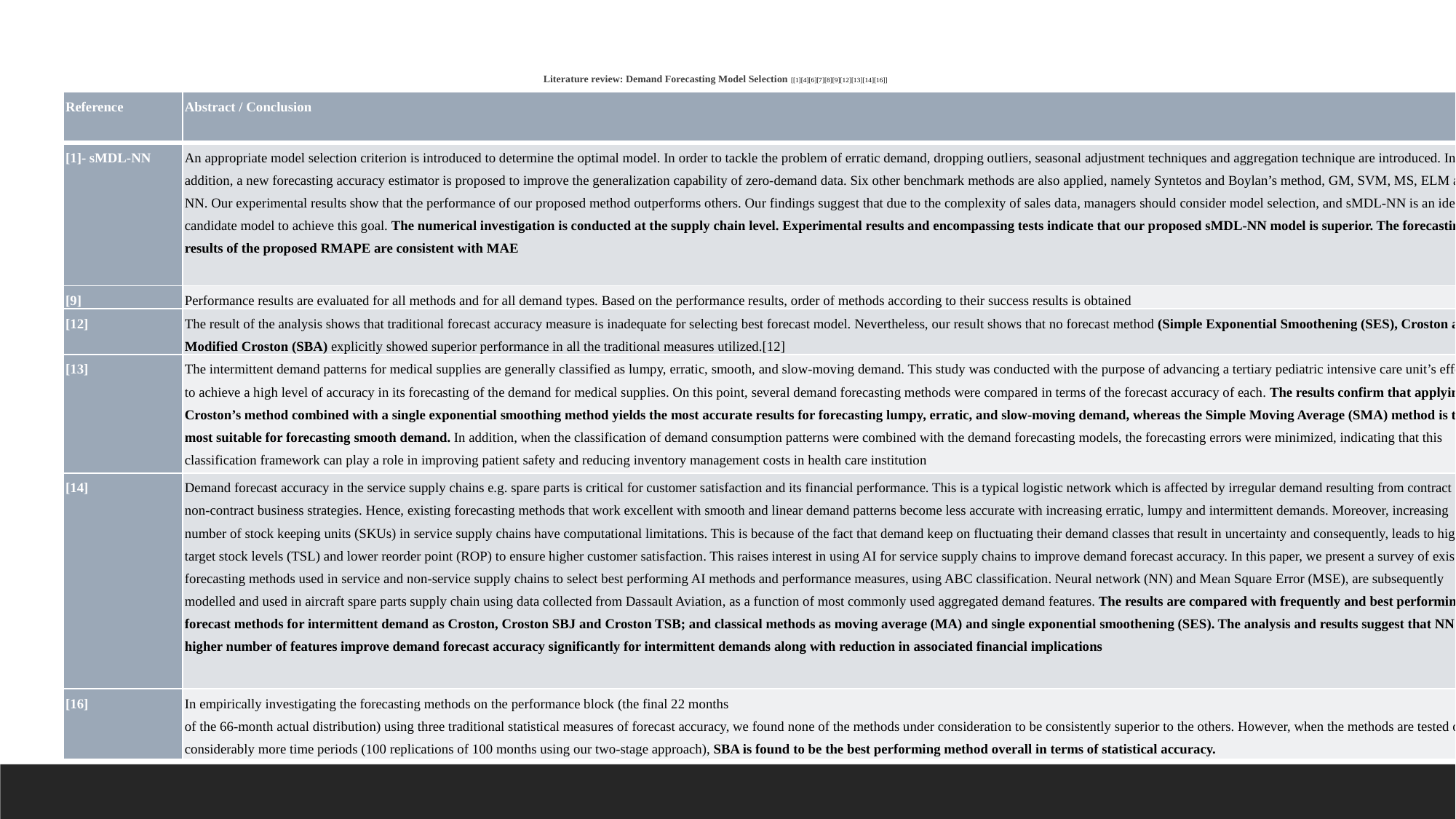

# Literature review: Demand Forecasting Model Selection [[1][4][6][7][8][9][12][13][14][16]]
| Reference | Abstract / Conclusion |
| --- | --- |
| [1]- sMDL-NN | An appropriate model selection criterion is introduced to determine the optimal model. In order to tackle the problem of erratic demand, dropping outliers, seasonal adjustment techniques and aggregation technique are introduced. In addition, a new forecasting accuracy estimator is proposed to improve the generalization capability of zero-demand data. Six other benchmark methods are also applied, namely Syntetos and Boylan’s method, GM, SVM, MS, ELM and NN. Our experimental results show that the performance of our proposed method outperforms others. Our findings suggest that due to the complexity of sales data, managers should consider model selection, and sMDL-NN is an ideal candidate model to achieve this goal. The numerical investigation is conducted at the supply chain level. Experimental results and encompassing tests indicate that our proposed sMDL-NN model is superior. The forecasting results of the proposed RMAPE are consistent with MAE |
| [9] | Performance results are evaluated for all methods and for all demand types. Based on the performance results, order of methods according to their success results is obtained |
| [12] | The result of the analysis shows that traditional forecast accuracy measure is inadequate for selecting best forecast model. Nevertheless, our result shows that no forecast method (Simple Exponential Smoothening (SES), Croston and Modified Croston (SBA) explicitly showed superior performance in all the traditional measures utilized.[12] |
| [13] | The intermittent demand patterns for medical supplies are generally classified as lumpy, erratic, smooth, and slow-moving demand. This study was conducted with the purpose of advancing a tertiary pediatric intensive care unit’s efforts to achieve a high level of accuracy in its forecasting of the demand for medical supplies. On this point, several demand forecasting methods were compared in terms of the forecast accuracy of each. The results confirm that applying Croston’s method combined with a single exponential smoothing method yields the most accurate results for forecasting lumpy, erratic, and slow-moving demand, whereas the Simple Moving Average (SMA) method is the most suitable for forecasting smooth demand. In addition, when the classification of demand consumption patterns were combined with the demand forecasting models, the forecasting errors were minimized, indicating that this classification framework can play a role in improving patient safety and reducing inventory management costs in health care institution |
| [14] | Demand forecast accuracy in the service supply chains e.g. spare parts is critical for customer satisfaction and its financial performance. This is a typical logistic network which is affected by irregular demand resulting from contract and non-contract business strategies. Hence, existing forecasting methods that work excellent with smooth and linear demand patterns become less accurate with increasing erratic, lumpy and intermittent demands. Moreover, increasing number of stock keeping units (SKUs) in service supply chains have computational limitations. This is because of the fact that demand keep on fluctuating their demand classes that result in uncertainty and consequently, leads to higher target stock levels (TSL) and lower reorder point (ROP) to ensure higher customer satisfaction. This raises interest in using AI for service supply chains to improve demand forecast accuracy. In this paper, we present a survey of existing forecasting methods used in service and non-service supply chains to select best performing AI methods and performance measures, using ABC classification. Neural network (NN) and Mean Square Error (MSE), are subsequently modelled and used in aircraft spare parts supply chain using data collected from Dassault Aviation, as a function of most commonly used aggregated demand features. The results are compared with frequently and best performing forecast methods for intermittent demand as Croston, Croston SBJ and Croston TSB; and classical methods as moving average (MA) and single exponential smoothening (SES). The analysis and results suggest that NN with higher number of features improve demand forecast accuracy significantly for intermittent demands along with reduction in associated financial implications |
| [16] | In empirically investigating the forecasting methods on the performance block (the final 22 months of the 66-month actual distribution) using three traditional statistical measures of forecast accuracy, we found none of the methods under consideration to be consistently superior to the others. However, when the methods are tested over considerably more time periods (100 replications of 100 months using our two-stage approach), SBA is found to be the best performing method overall in terms of statistical accuracy. |